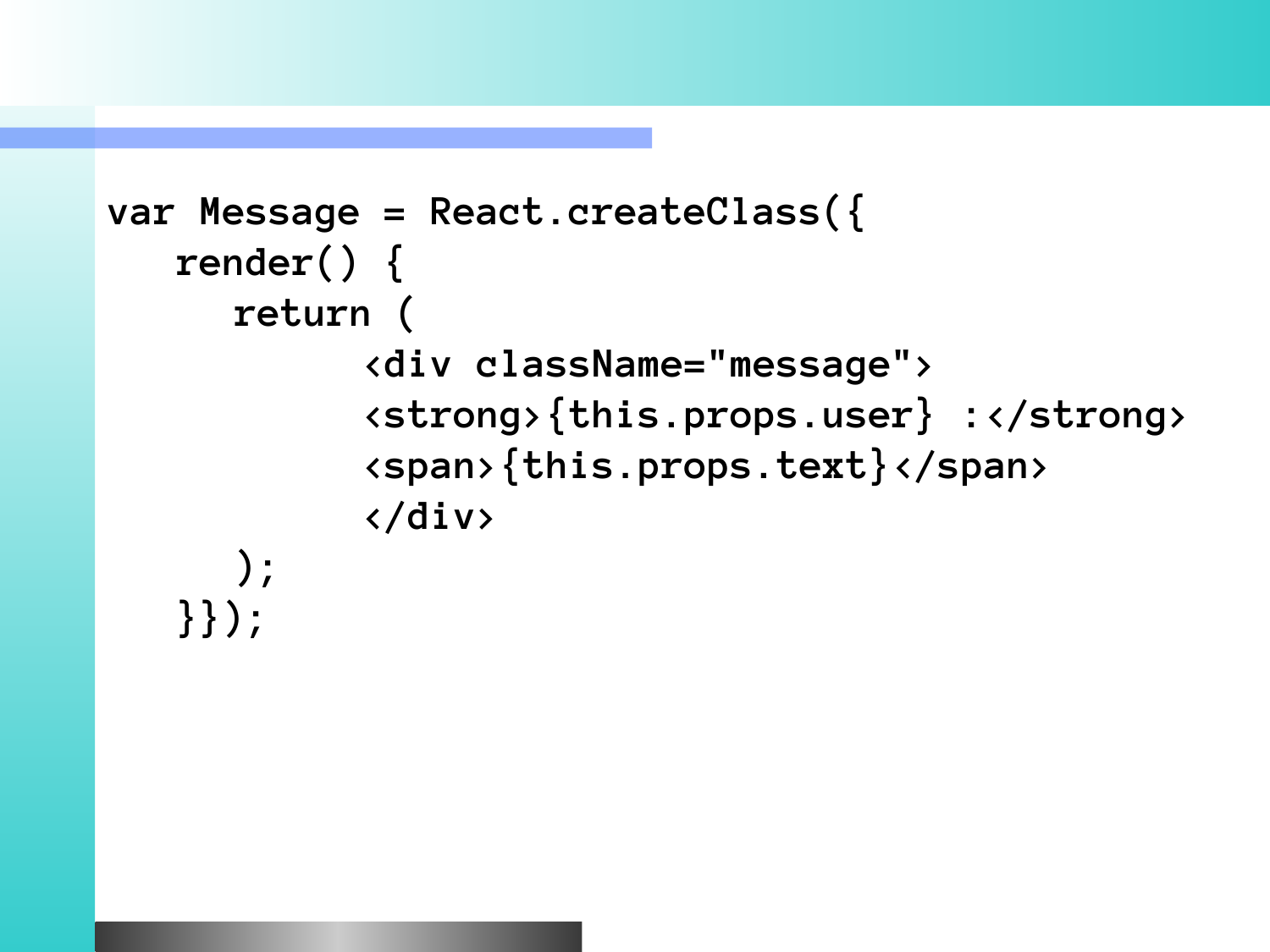

#
var Message = React.createClass({
   render() {
	return (
		<div className="message">				<strong>{this.props.user} :</strong> 		<span>{this.props.text}</span>			</div>
	);
   }});